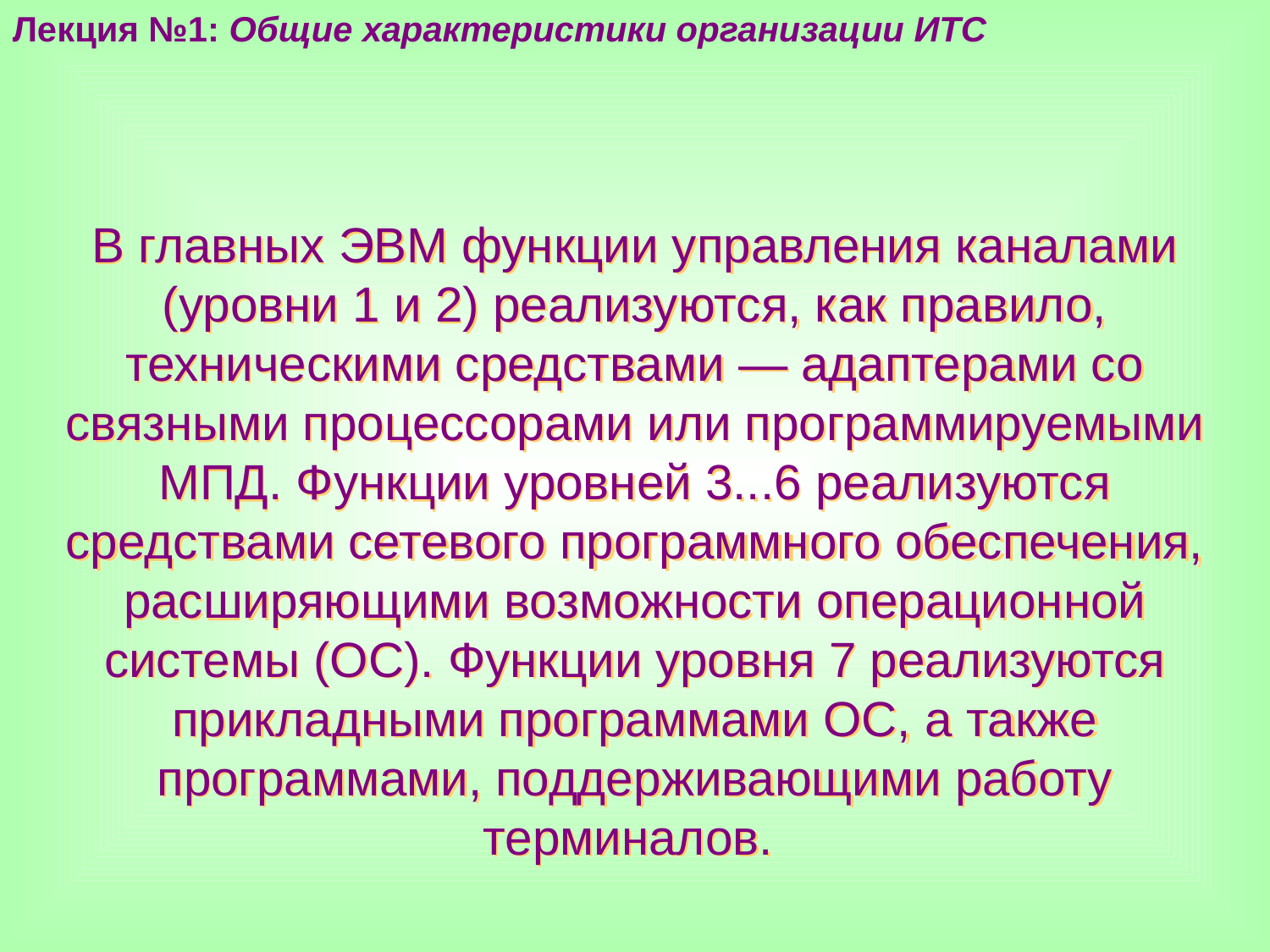

Лекция №1: Общие характеристики организации ИТС
В главных ЭВМ функции управления каналами (уровни 1 и 2) реализуются, как правило, техническими средствами — адаптерами со связными процессорами или программируемыми МПД. Функции уровней 3...6 реализуются средствами сетевого программного обеспечения, расширяющими возможности операционной системы (ОС). Функции уровня 7 реализуются прикладными программами ОС, а также программами, поддерживающими работу терминалов.